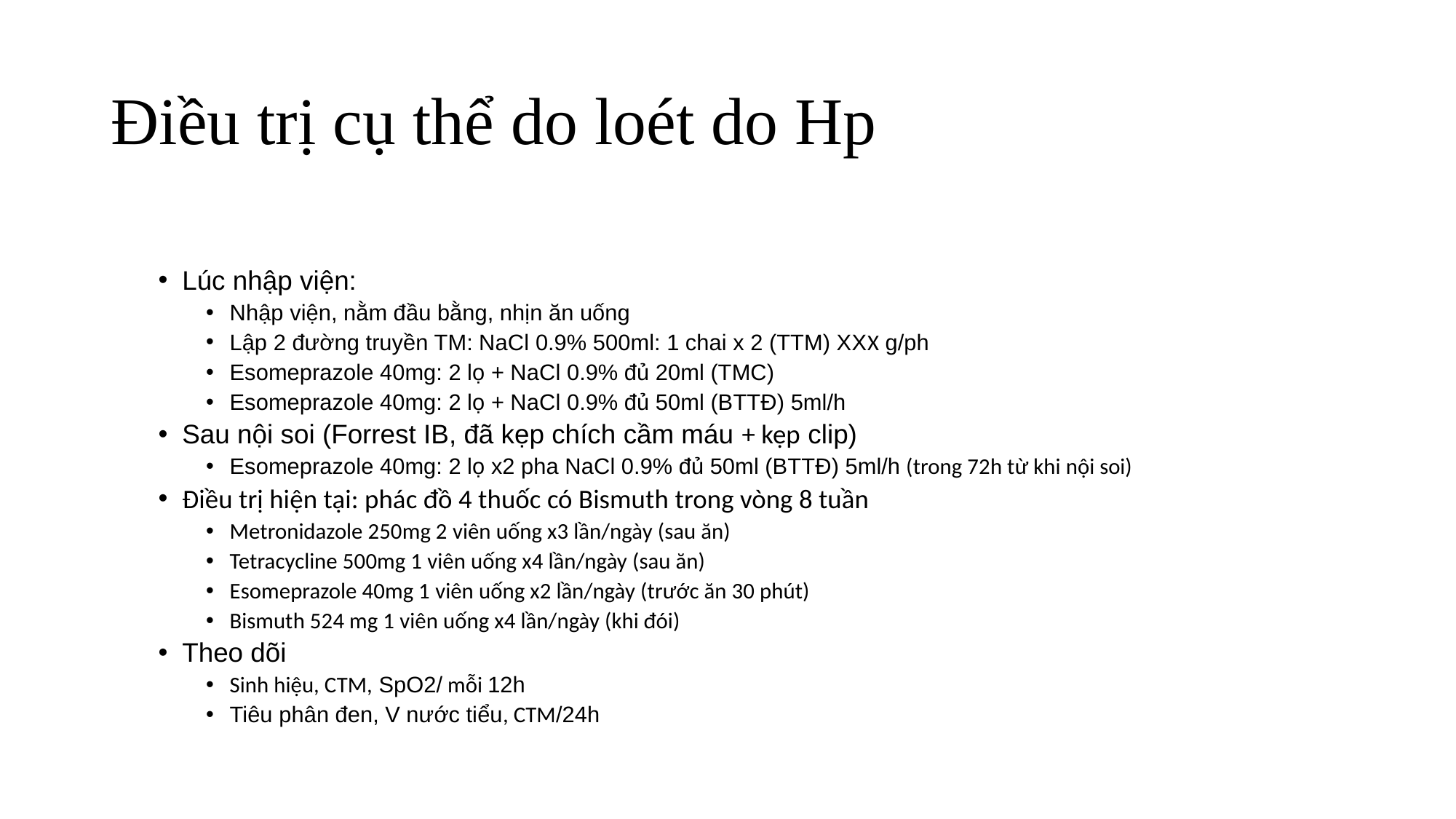

# Điều trị cụ thể do loét do Hp

Lúc nhập viện:
Nhập viện, nằm đầu bằng, nhịn ăn uống
Lập 2 đường truyền TM: NaCl 0.9% 500ml: 1 chai x 2 (TTM) XXX g/ph
Esomeprazole 40mg: 2 lọ + NaCl 0.9% đủ 20ml (TMC)
Esomeprazole 40mg: 2 lọ + NaCl 0.9% đủ 50ml (BTTĐ) 5ml/h
Sau nội soi (Forrest IB, đã kẹp chích cầm máu + kẹp clip)
Esomeprazole 40mg: 2 lọ x2 pha NaCl 0.9% đủ 50ml (BTTĐ) 5ml/h (trong 72h từ khi nội soi)
Điều trị hiện tại: phác đồ 4 thuốc có Bismuth trong vòng 8 tuần
Metronidazole 250mg 2 viên uống x3 lần/ngày (sau ăn)
Tetracycline 500mg 1 viên uống x4 lần/ngày (sau ăn)
Esomeprazole 40mg 1 viên uống x2 lần/ngày (trước ăn 30 phút)
Bismuth 524 mg 1 viên uống x4 lần/ngày (khi đói)
Theo dõi
Sinh hiệu, CTM, SpO2/ mỗi 12h
Tiêu phân đen, V nước tiểu, CTM/24h